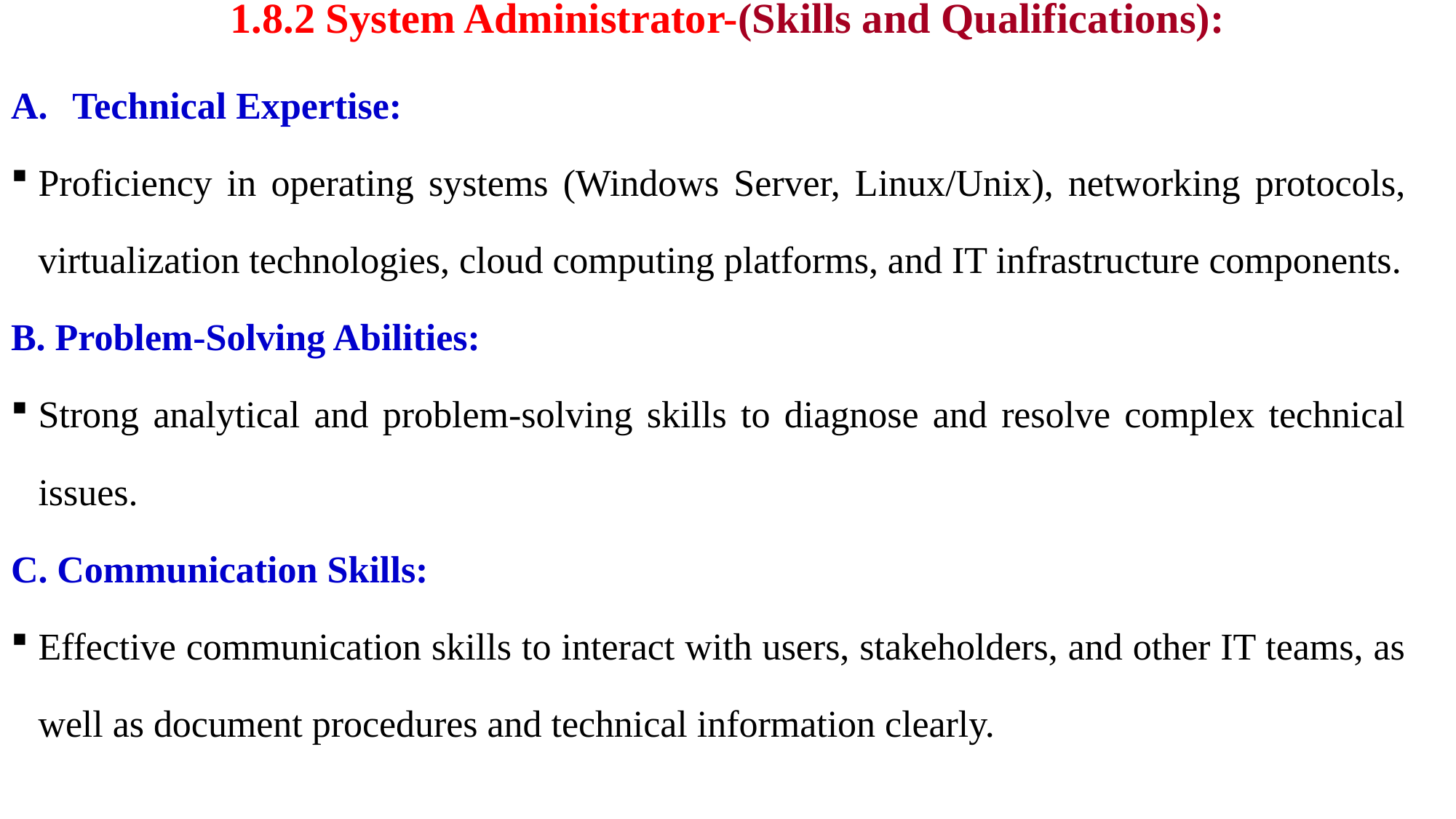

# 1.8.2 System Administrator-(Skills and Qualifications):
Technical Expertise:
Proficiency in operating systems (Windows Server, Linux/Unix), networking protocols, virtualization technologies, cloud computing platforms, and IT infrastructure components.
B. Problem-Solving Abilities:
Strong analytical and problem-solving skills to diagnose and resolve complex technical issues.
C. Communication Skills:
Effective communication skills to interact with users, stakeholders, and other IT teams, as well as document procedures and technical information clearly.

86